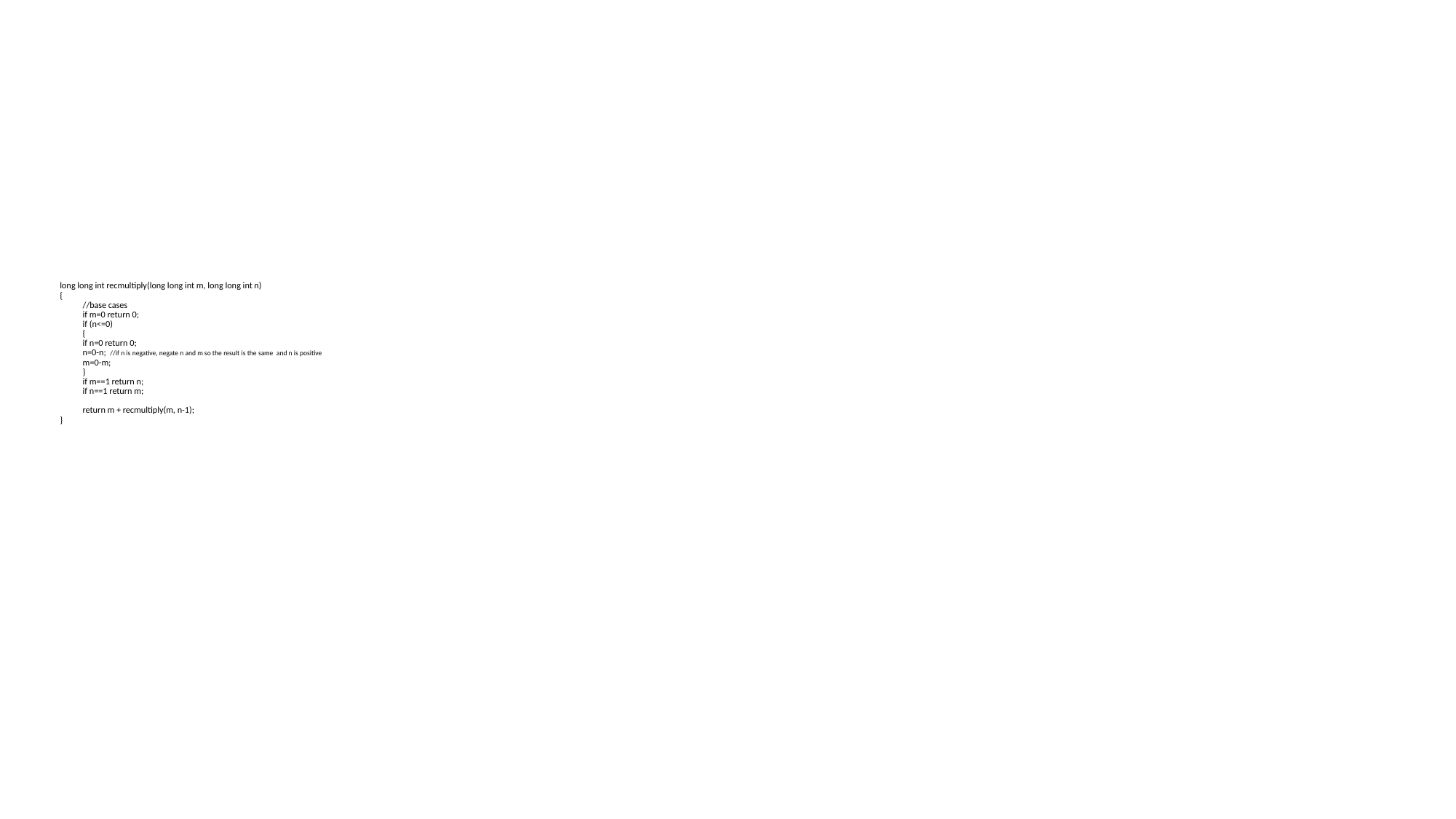

# long long int recmultiply(long long int m, long long int n) { //base cases if m=0 return 0; if (n<=0) { if n=0 return 0; n=0-n;  //if n is negative, negate n and m so the result is the same  and n is positive m=0-m; } if m==1 return n; if n==1 return m; return m + recmultiply(m, n-1); }